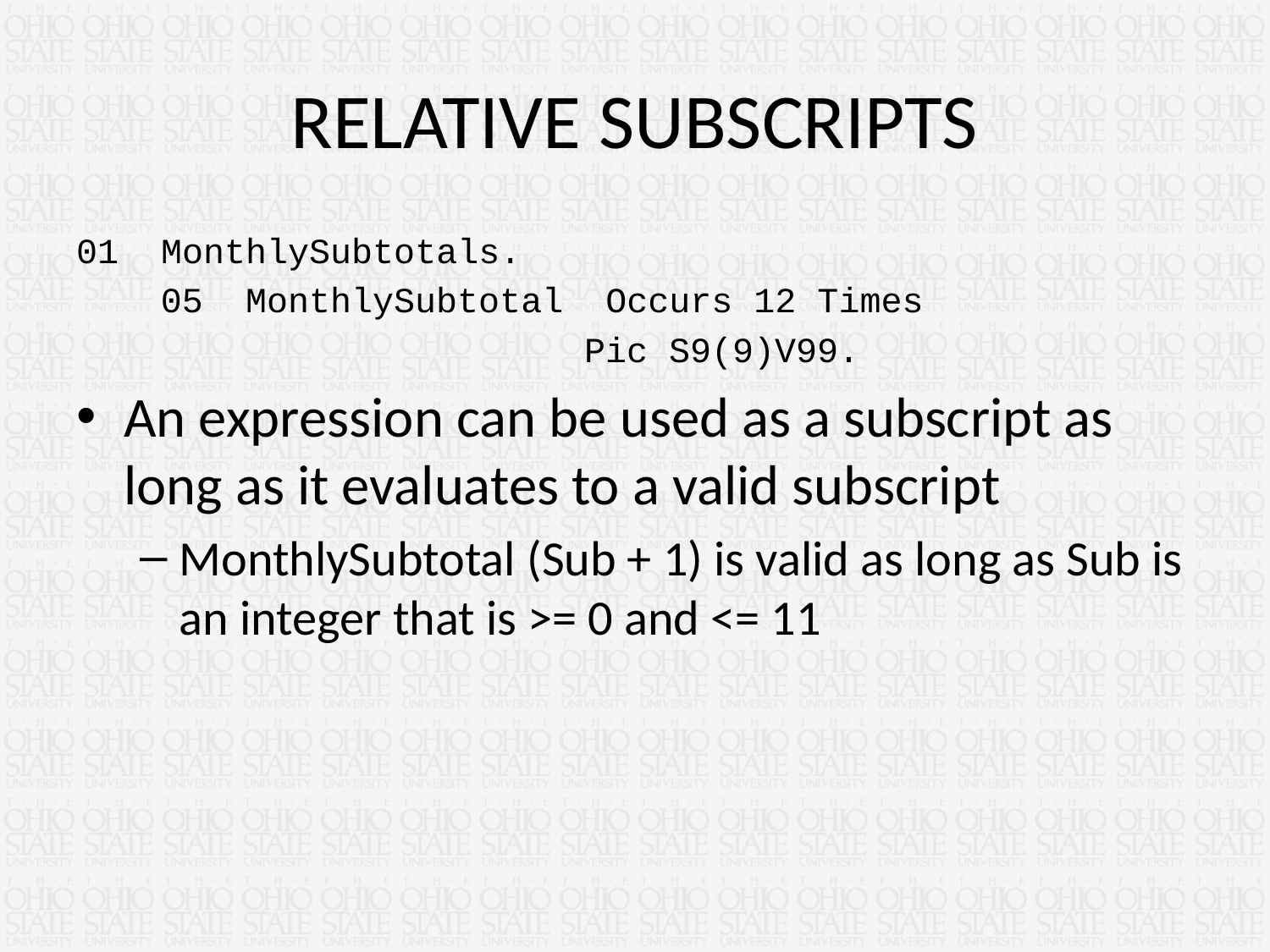

# RELATIVE SUBSCRIPTS
01  MonthlySubtotals.
    05  MonthlySubtotal  Occurs 12 Times
                        Pic S9(9)V99.
An expression can be used as a subscript as long as it evaluates to a valid subscript
MonthlySubtotal (Sub + 1) is valid as long as Sub is an integer that is >= 0 and <= 11